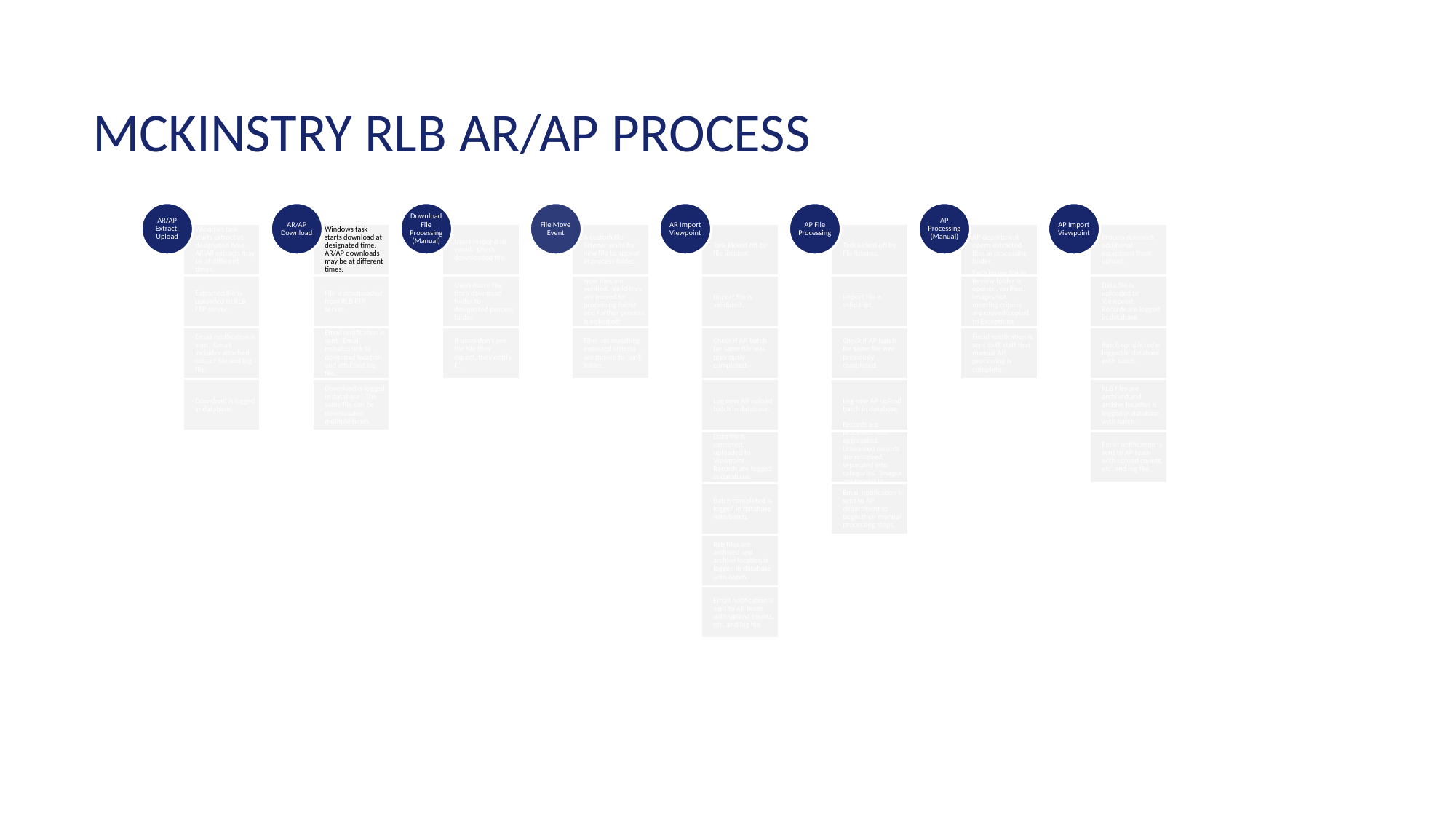

# MCKINSTRY RLB AR/AP PROCESS
Windows task starts extract at designated time.  AP/AR extracts may be at different times.
Extracted file is uploaded to RLB FTP server.
Email notification is sent.  Email includes attached extract file and log file.
Download is logged in database.
AR/AP Extract, Upload
Windows task starts download at designated time.  AR/AP downloads may be at different times.
File is downloaded from RLB FTP server.
Email notification is sent.  Email includes link to download location and attached log file.
Download is logged in database.  The same file can be downloaded multiple times.
AR/AP Download
Users respond to email.  Check downloaded file.
Users move file from download folder to designated process folder.
If users don’t see the file they expect, they notify IT.
Download File Processing (Manual)
A custom file listener waits for new file to appear in process folder.
New files are verified.  Valid files are moved to processing folder and further process is kicked off.
Files not matching expected criteria are moved to ‘junk’ folder.
File Move Event
Task kicked off by file listener.
Import file is validated.
Check if AR batch for same file was previously completed.
Log new AR upload batch in database.
Data file is extracted, uploaded to Viewpoint.  Records are logged in database.
Batch completed is logged in database with batch.
RLB files are archived and archive location is logged in database with batch.
Email notification is sent to AR team with upload counts, etc. and log file.
AR Import Viewpoint
Task kicked off by file listener.
Import file is validated.
Check if AP batch for same file was previously completed.
Log new AP upload batch in database.
Records are processed and aggregated.  Unwanted records are removed, separated into categories.  Images are moved to folders.
Email notification is sent to AP department to begin their manual processing steps.
AP File Processing
AP department opens extracted files in processing folder.
Each image file in Review folder is opened, verified.  Images not meeting criteria are moved/copied to Exceptions folder.
Email notification is sent to IT staff that manual AP processing is complete.
AP Processing (Manual)
Process removes additional exceptions from upload.
Data file is uploaded to Viewpoint.  Records are logged in database.
Batch completed is logged in database with batch.
RLB files are archived and archive location is logged in database with batch.
Email notification is sent to AP team with upload counts, etc. and log file.
AP Import Viewpoint